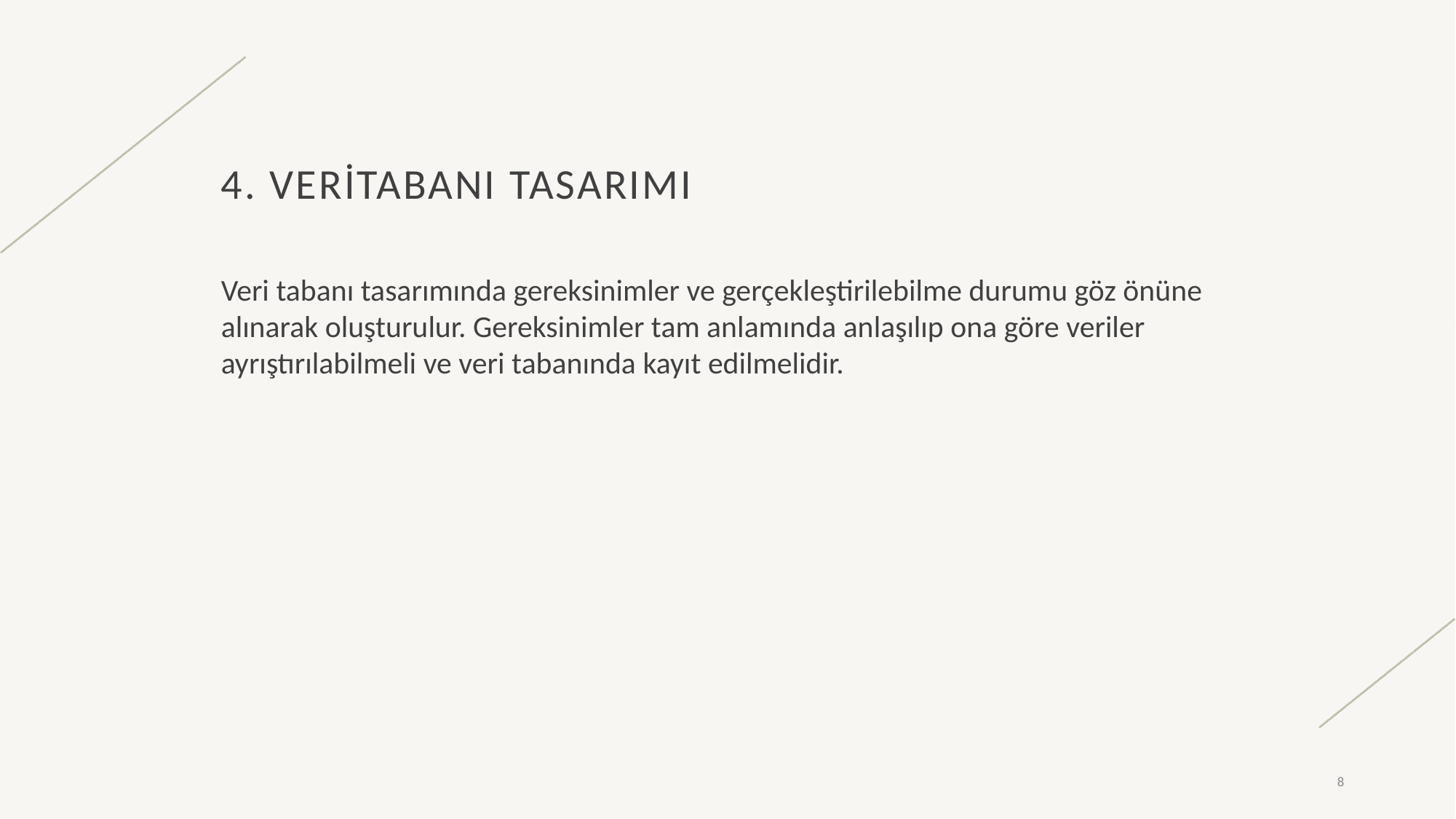

# 4. VeriTABANI TASARIMI
Veri tabanı tasarımında gereksinimler ve gerçekleştirilebilme durumu göz önüne alınarak oluşturulur. Gereksinimler tam anlamında anlaşılıp ona göre veriler ayrıştırılabilmeli ve veri tabanında kayıt edilmelidir.
8